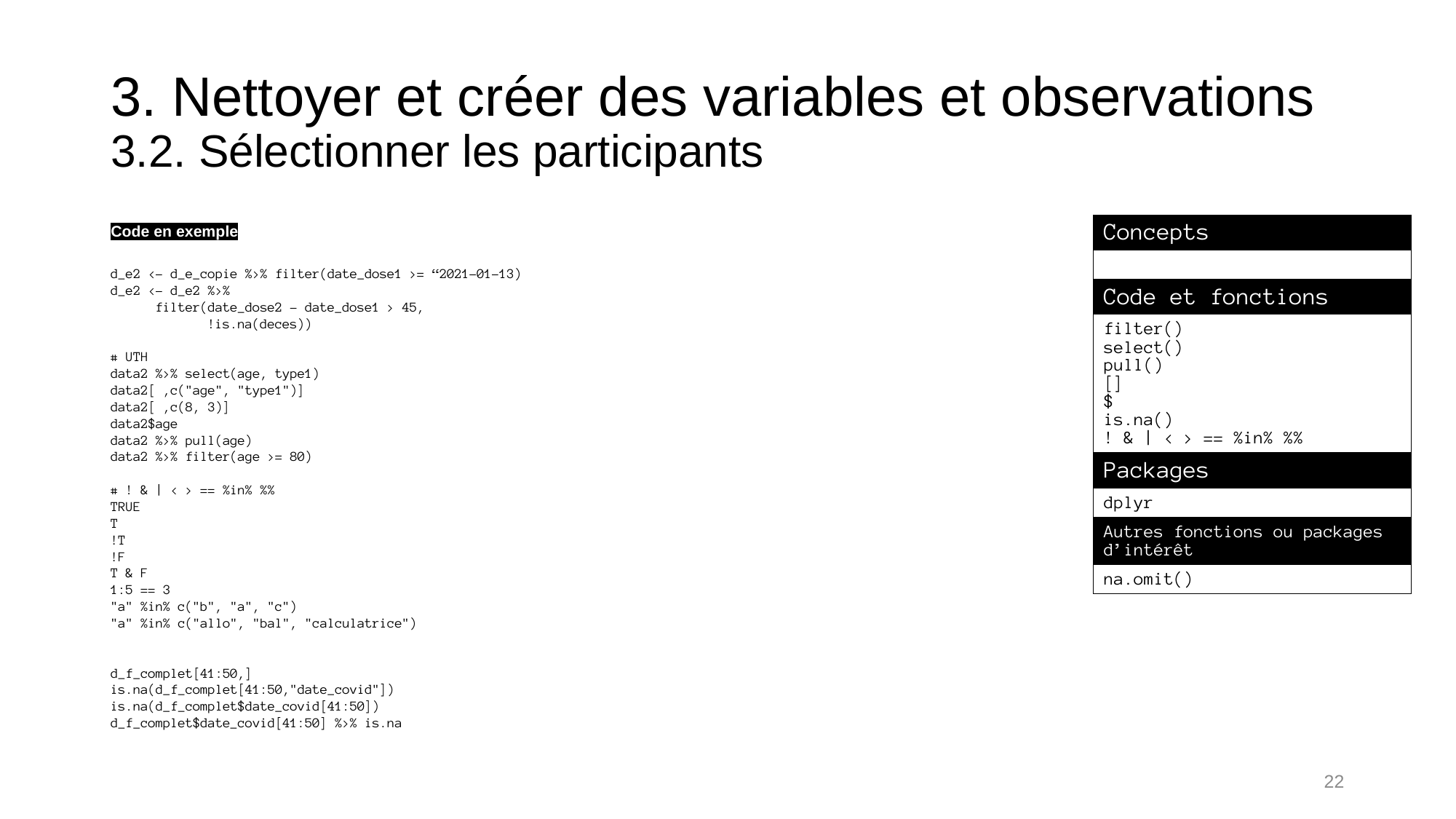

# 3. Nettoyer et créer des variables et observations 3.2. Sélectionner les participants
| Concepts |
| --- |
|  |
| Code et fonctions |
| filter() select() pull() [] $ is.na() ! & | < > == %in% %% |
| Packages |
| dplyr |
| Autres fonctions ou packages d’intérêt |
| na.omit() |
Code en exemple

d_e2 <- d_e_copie %>% filter(date_dose1 >= “2021-01-13)
d_e2 <- d_e2 %>%
      filter(date_dose2 - date_dose1 > 45,
             !is.na(deces))

# UTH
data2 %>% select(age, type1)
data2[ ,c("age", "type1")]
data2[ ,c(8, 3)]
data2$age
data2 %>% pull(age)
data2 %>% filter(age >= 80)

# ! & | < > == %in% %%
TRUE
T
!T
!F
T & F
1:5 == 3
"a" %in% c("b", "a", "c")
"a" %in% c("allo", "bal", "calculatrice")

d_f_complet[41:50,]
is.na(d_f_complet[41:50,"date_covid"])
is.na(d_f_complet$date_covid[41:50])
d_f_complet$date_covid[41:50] %>% is.na

22